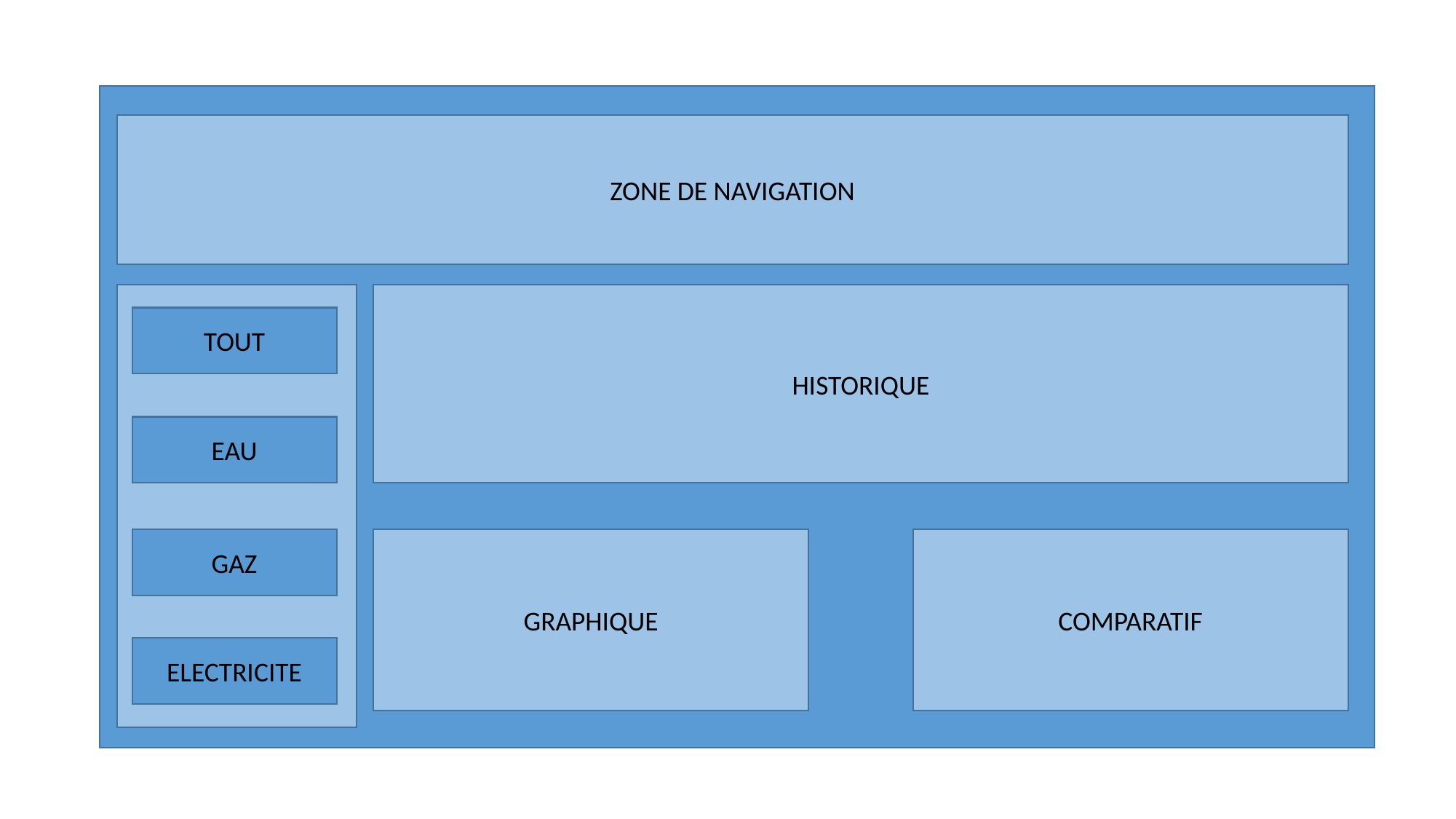

ZONE DE NAVIGATION

HISTORIQUE
TOUT
EAU
GAZ
GRAPHIQUE
COMPARATIF
ELECTRICITE